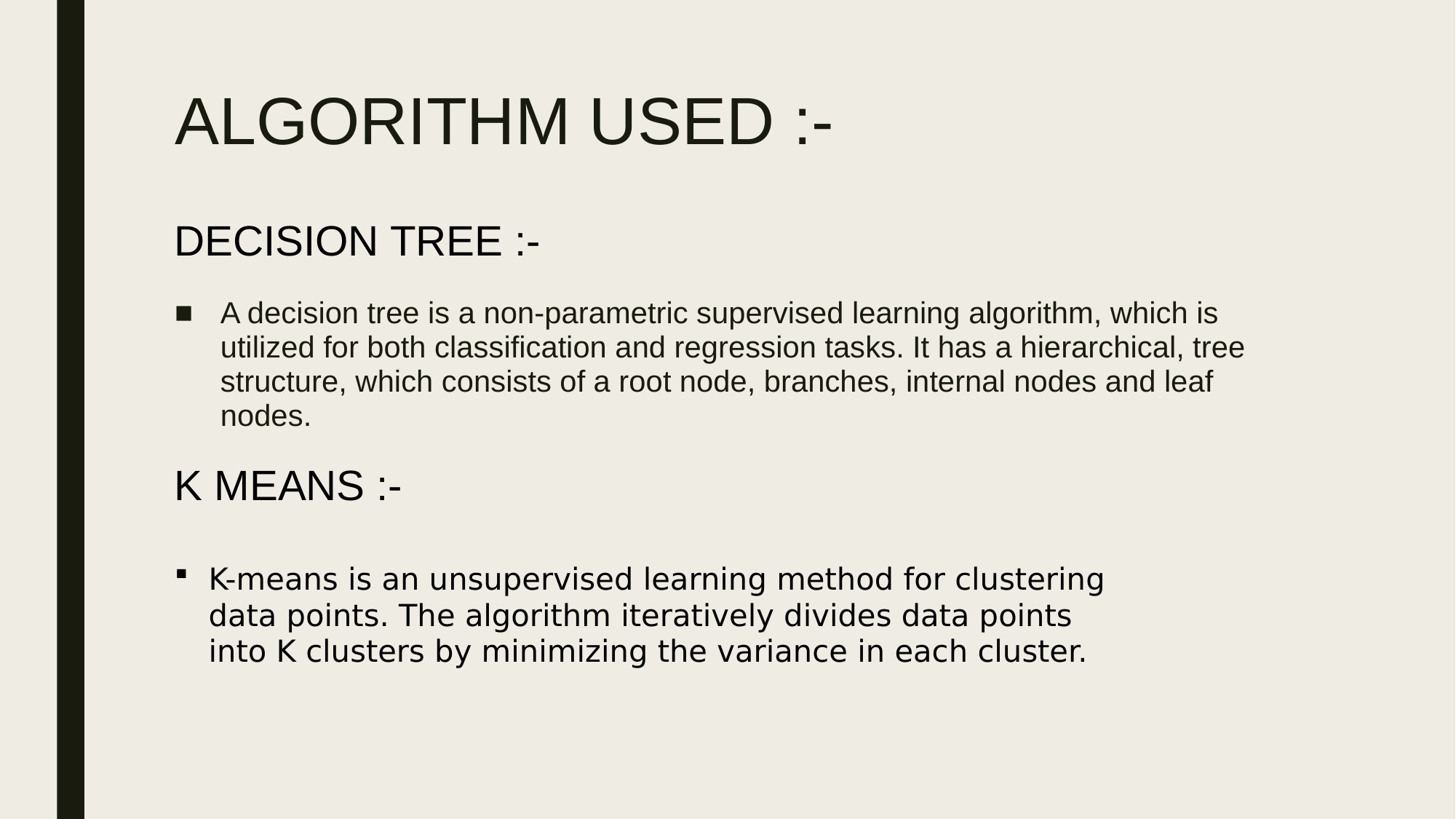

# ALGORITHM USED :-
DECISION TREE :-
A decision tree is a non-parametric supervised learning algorithm, which is utilized for both classification and regression tasks. It has a hierarchical, tree structure, which consists of a root node, branches, internal nodes and leaf nodes.
K MEANS :-
K-means is an unsupervised learning method for clustering data points. The algorithm iteratively divides data points into K clusters by minimizing the variance in each cluster.